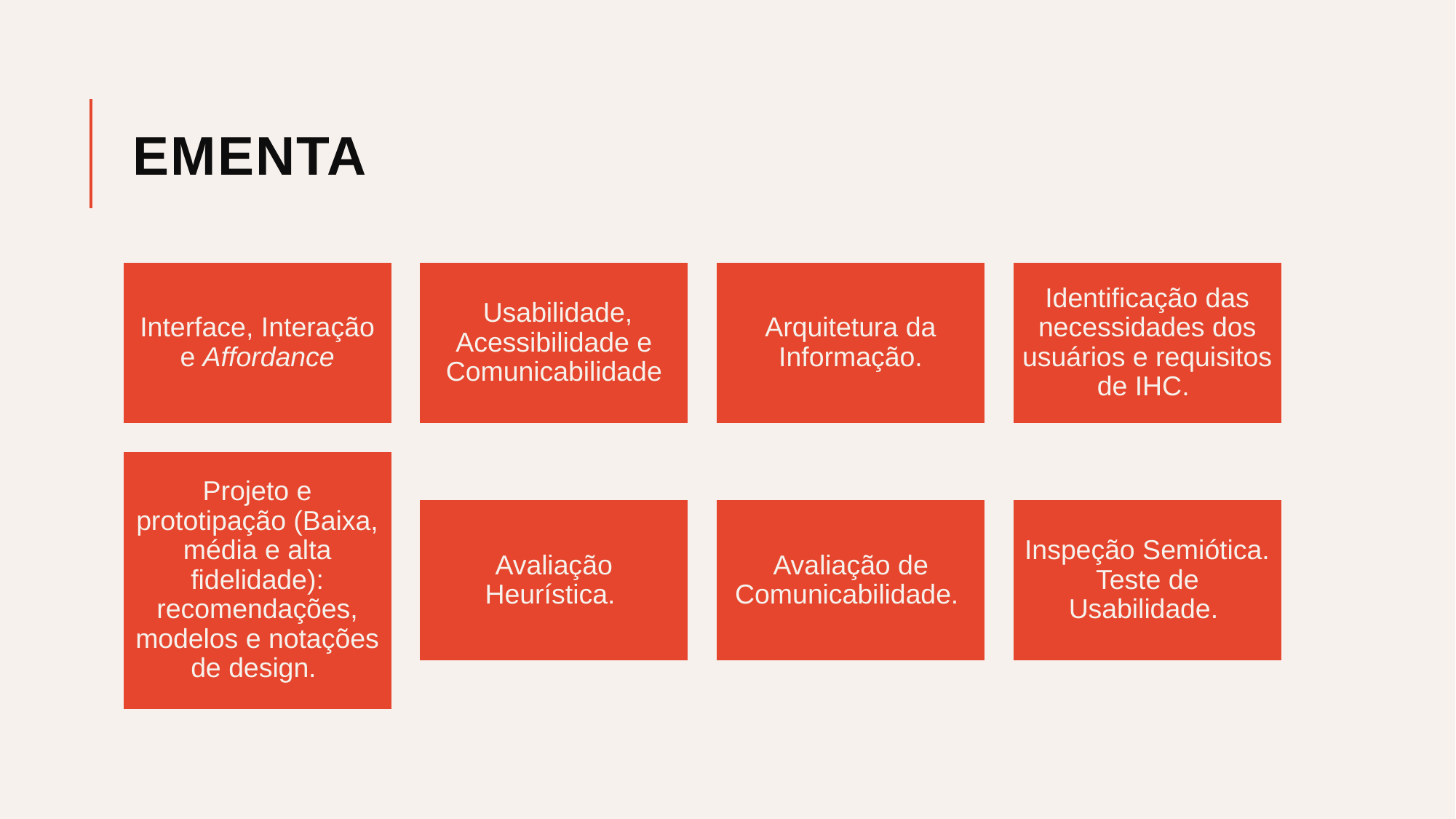

# Ementa
Interface, Interação e Affordance
 Usabilidade, Acessibilidade e Comunicabilidade
Arquitetura da Informação.
Identificação das necessidades dos usuários e requisitos de IHC.
Projeto e prototipação (Baixa, média e alta fidelidade): recomendações, modelos e notações de design.
Avaliação Heurística.
Avaliação de Comunicabilidade.
Inspeção Semiótica. Teste de Usabilidade.